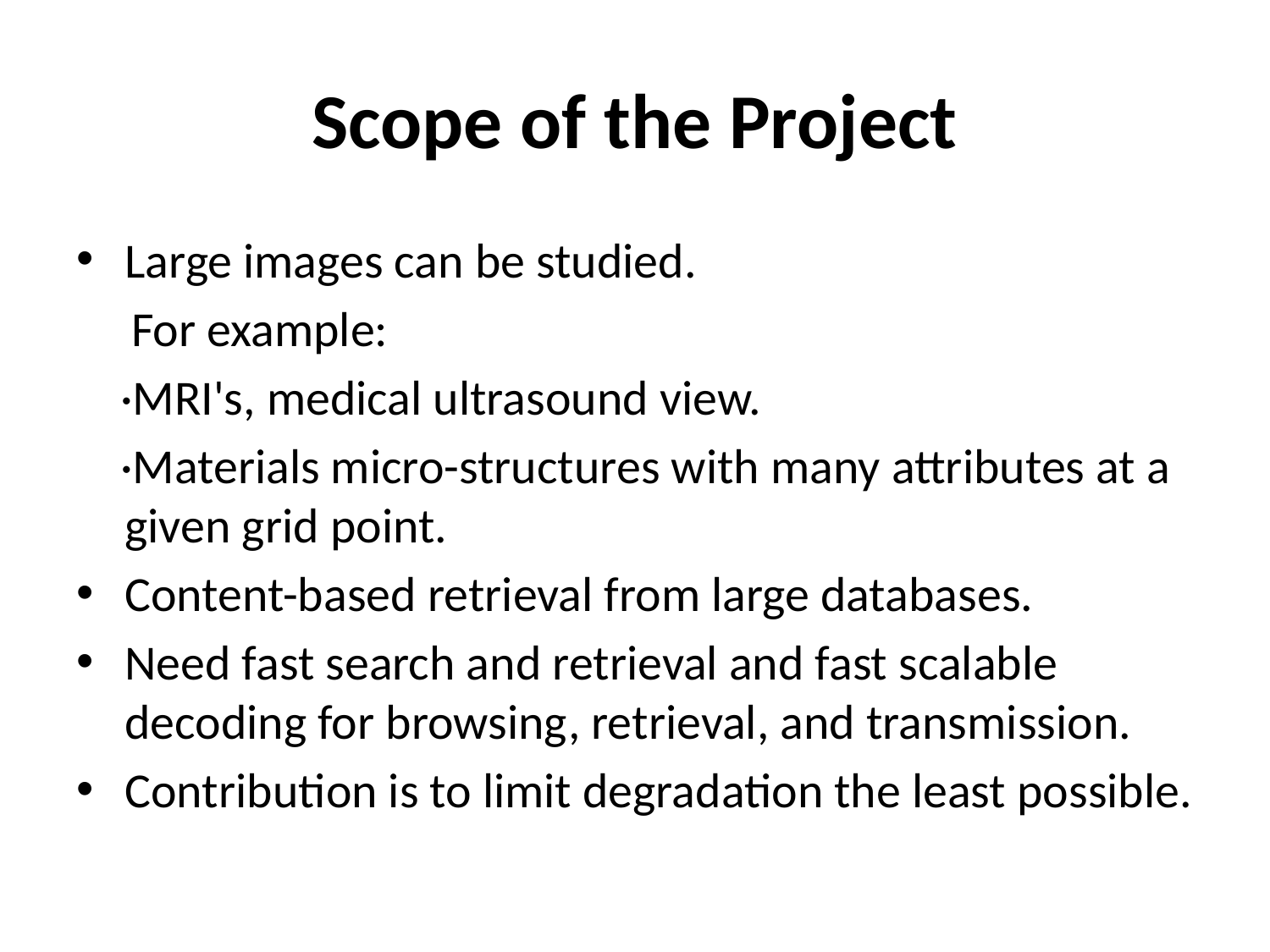

# Scope of the Project
Large images can be studied.
     For example:
    ·MRI's, medical ultrasound view.
    ·Materials micro-structures with many attributes at a   given grid point.
Content-based retrieval from large databases.
Need fast search and retrieval and fast scalable decoding for browsing, retrieval, and transmission.
Contribution is to limit degradation the least possible.